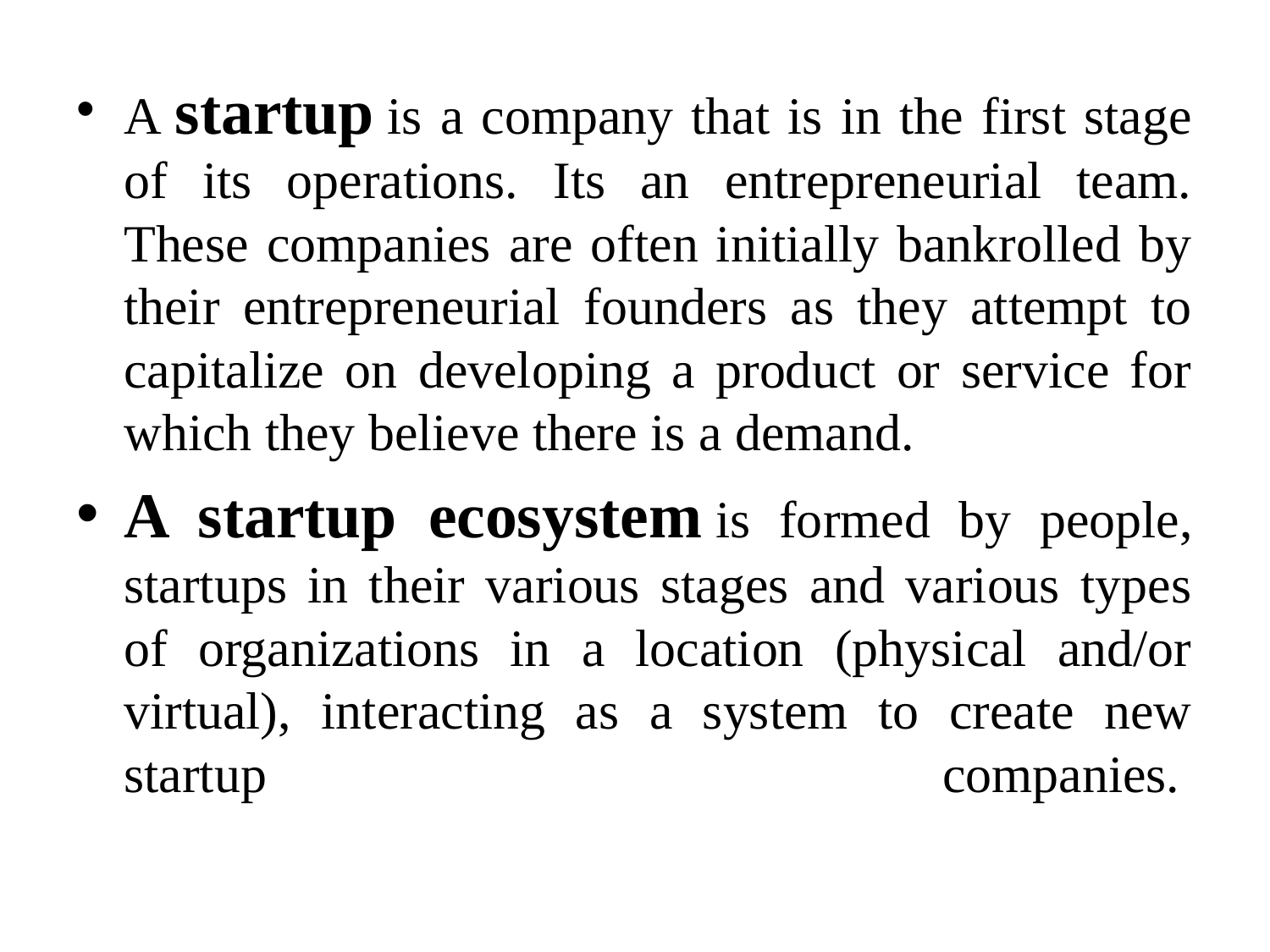

A startup is a company that is in the first stage of its operations. Its an entrepreneurial team. These companies are often initially bankrolled by their entrepreneurial founders as they attempt to capitalize on developing a product or service for which they believe there is a demand.
A startup ecosystem is formed by people, startups in their various stages and various types of organizations in a location (physical and/or virtual), interacting as a system to create new startup companies.